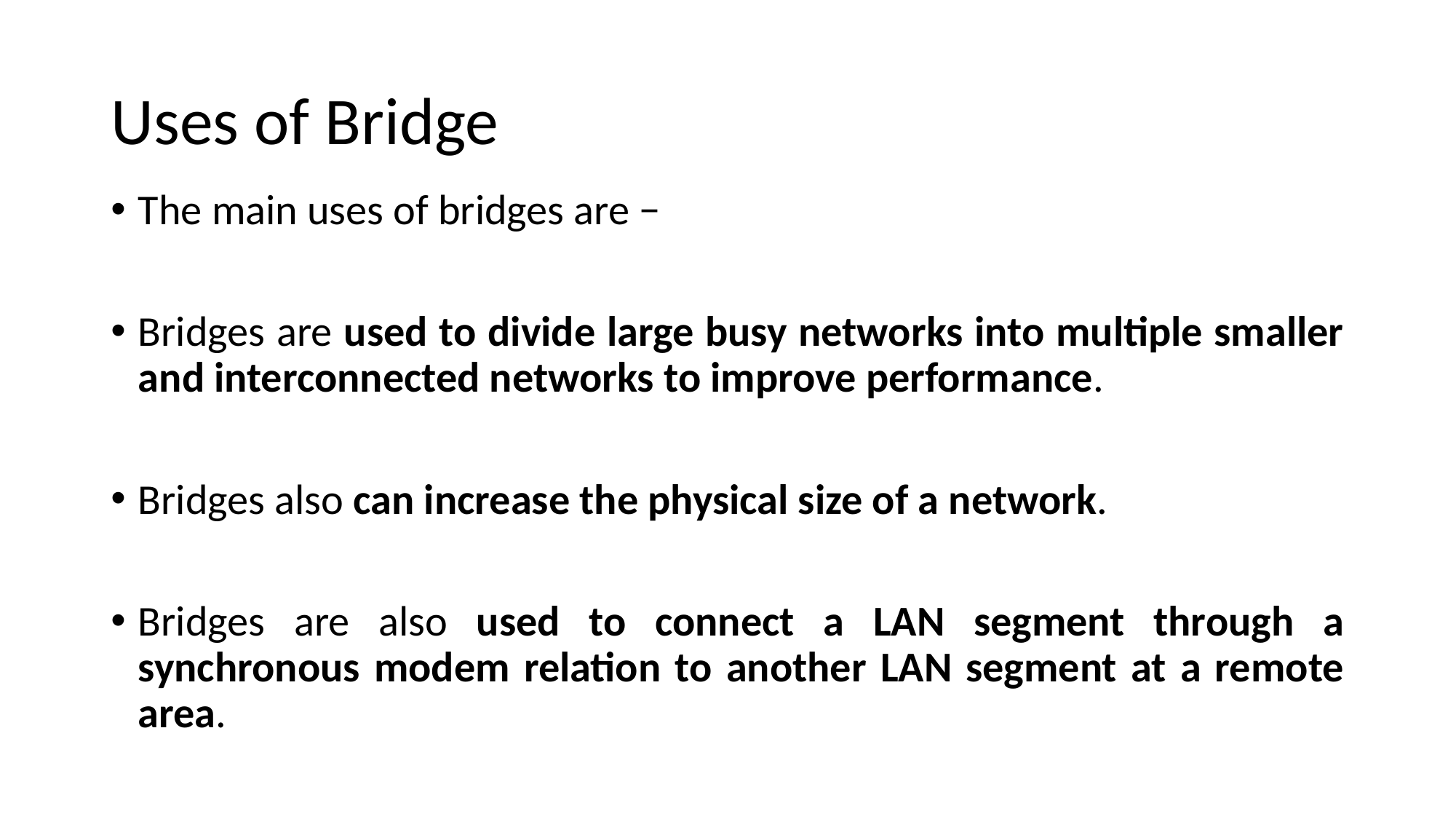

# Uses of Bridge
The main uses of bridges are −

Bridges are used to divide large busy networks into multiple smaller and interconnected networks to improve performance.

Bridges also can increase the physical size of a network.

Bridges are also used to connect a LAN segment through a synchronous modem relation to another LAN segment at a remote area.